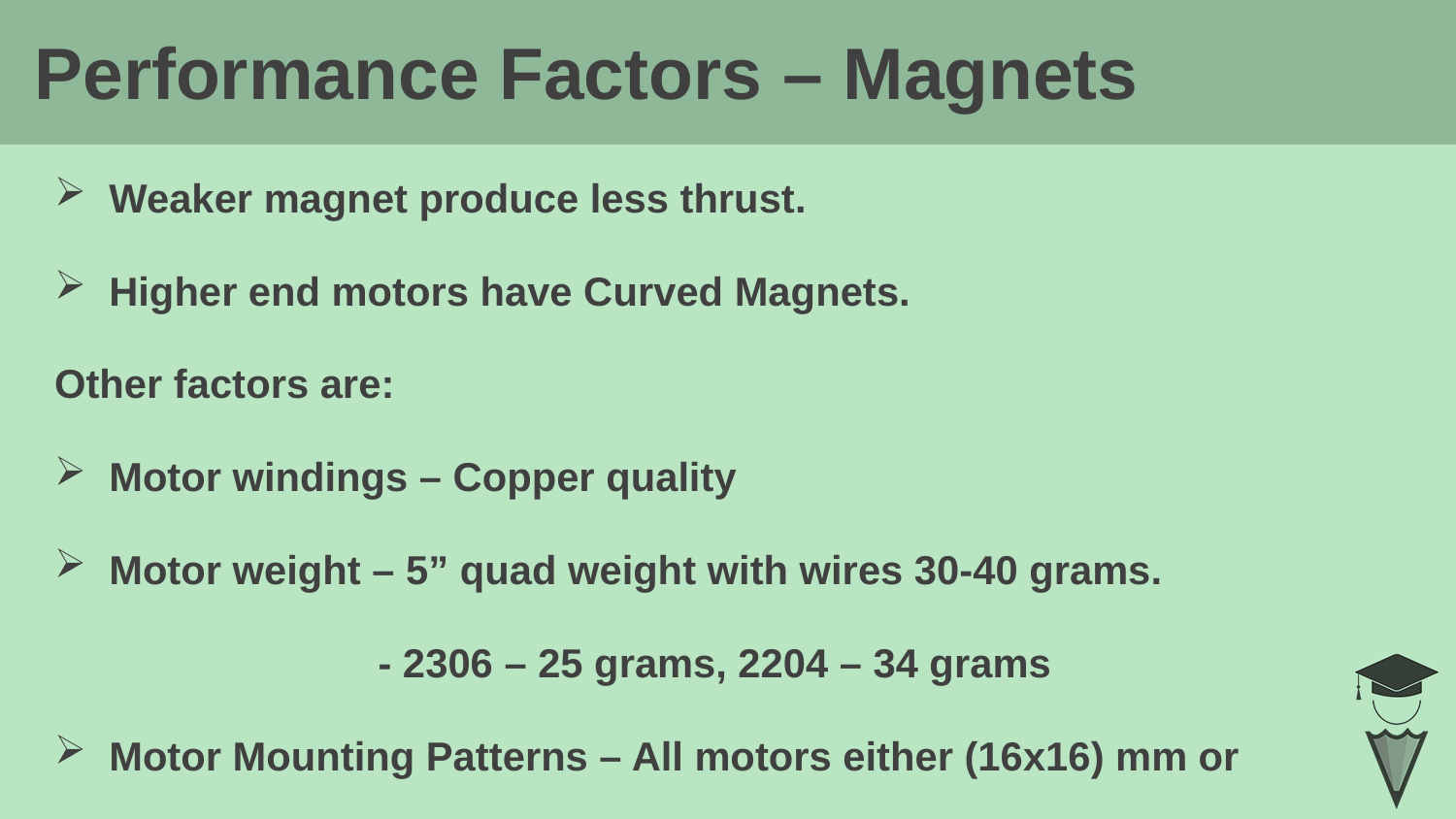

Performance Factors – Magnets
# Weaker magnet produce less thrust.
Higher end motors have Curved Magnets.
Other factors are:
Motor windings – Copper quality
Motor weight – 5” quad weight with wires 30-40 grams.
                             - 2306 – 25 grams, 2204 – 34 grams
Motor Mounting Patterns – All motors either (16x16) mm or
                                                    (16x19) mm mounting patterns.